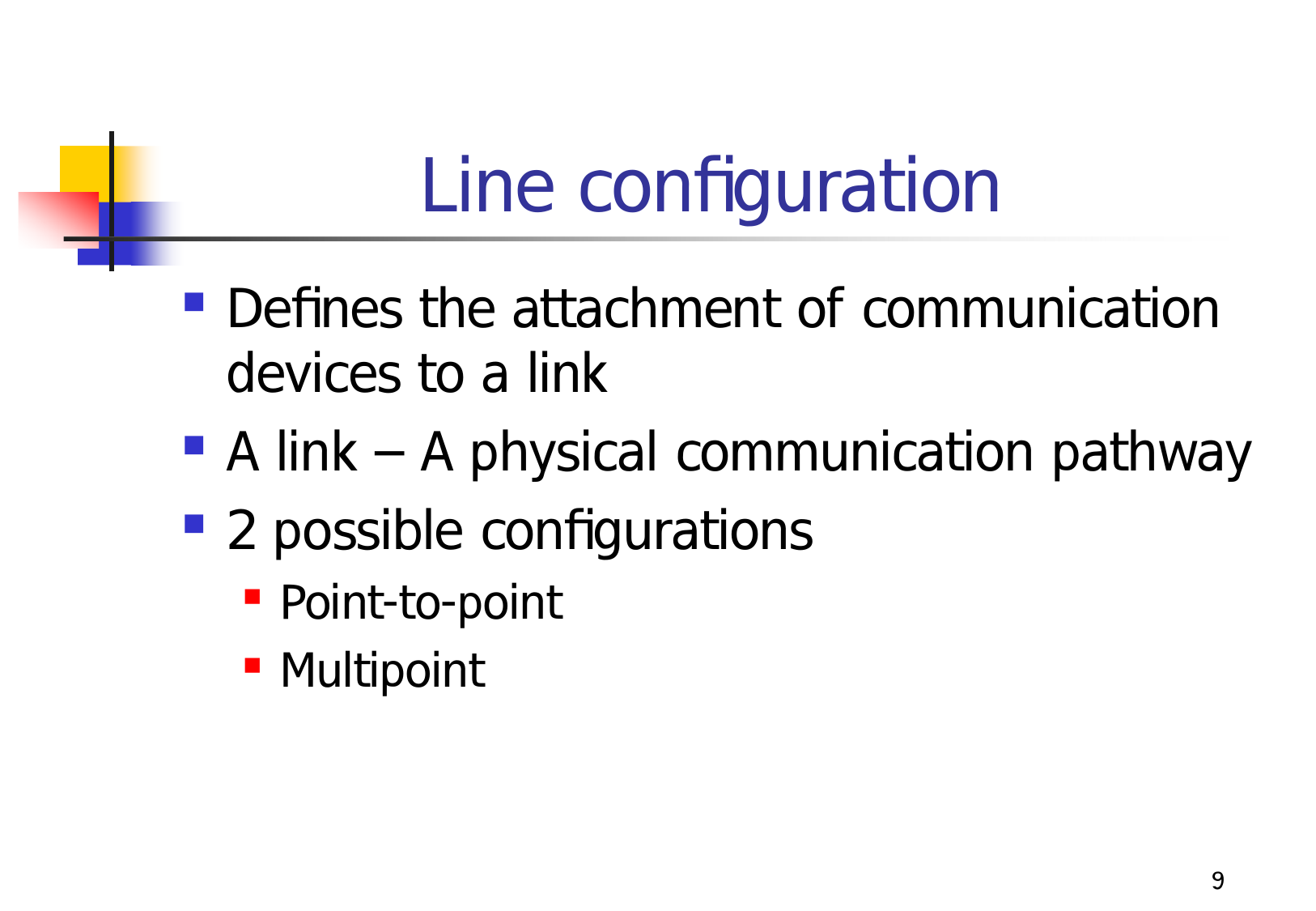

# Line configuration
Defines the attachment of communication
devices to a link
A link – A physical communication pathway
2 possible configurations
Point-to-point
Multipoint
9